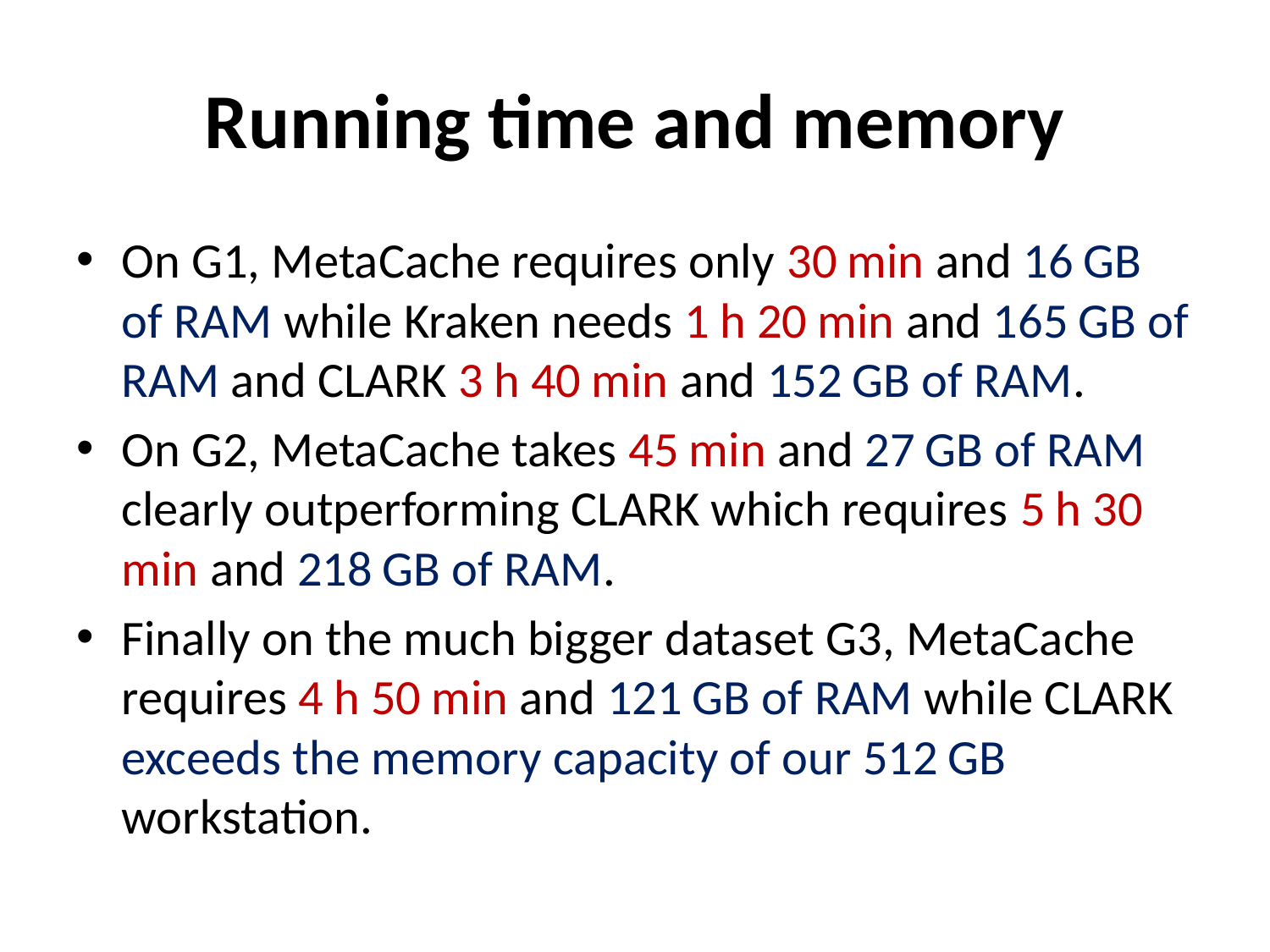

# Running time and memory
On G1, MetaCache requires only 30 min and 16 GB of RAM while Kraken needs 1 h 20 min and 165 GB of RAM and CLARK 3 h 40 min and 152 GB of RAM.
On G2, MetaCache takes 45 min and 27 GB of RAM clearly outperforming CLARK which requires 5 h 30 min and 218 GB of RAM.
Finally on the much bigger dataset G3, MetaCache requires 4 h 50 min and 121 GB of RAM while CLARK exceeds the memory capacity of our 512 GB workstation.